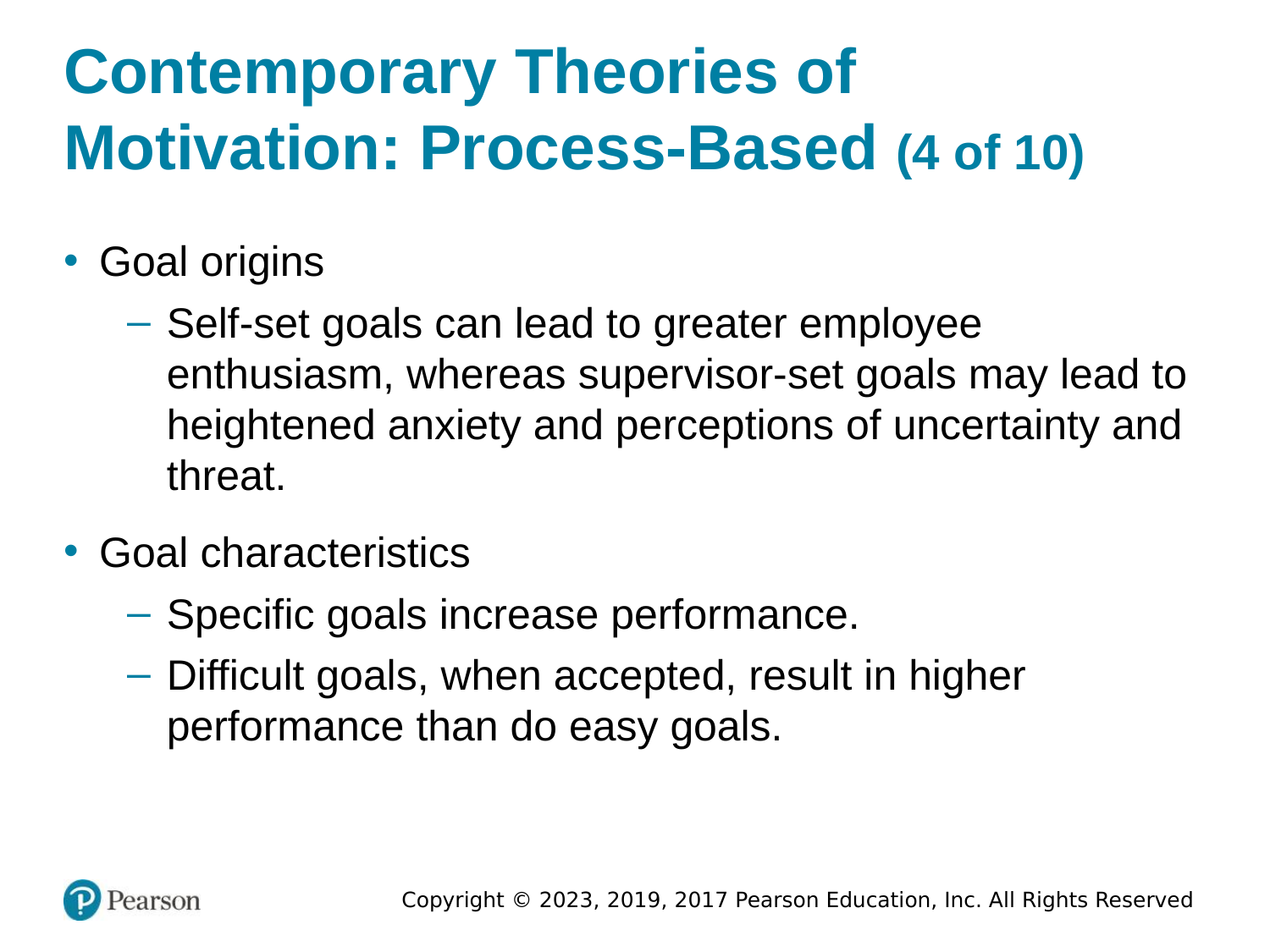

# Contemporary Theories of Motivation: Process-Based (4 of 10)
Goal origins
Self-set goals can lead to greater employee enthusiasm, whereas supervisor-set goals may lead to heightened anxiety and perceptions of uncertainty and threat.
Goal characteristics
Specific goals increase performance.
Difficult goals, when accepted, result in higher performance than do easy goals.